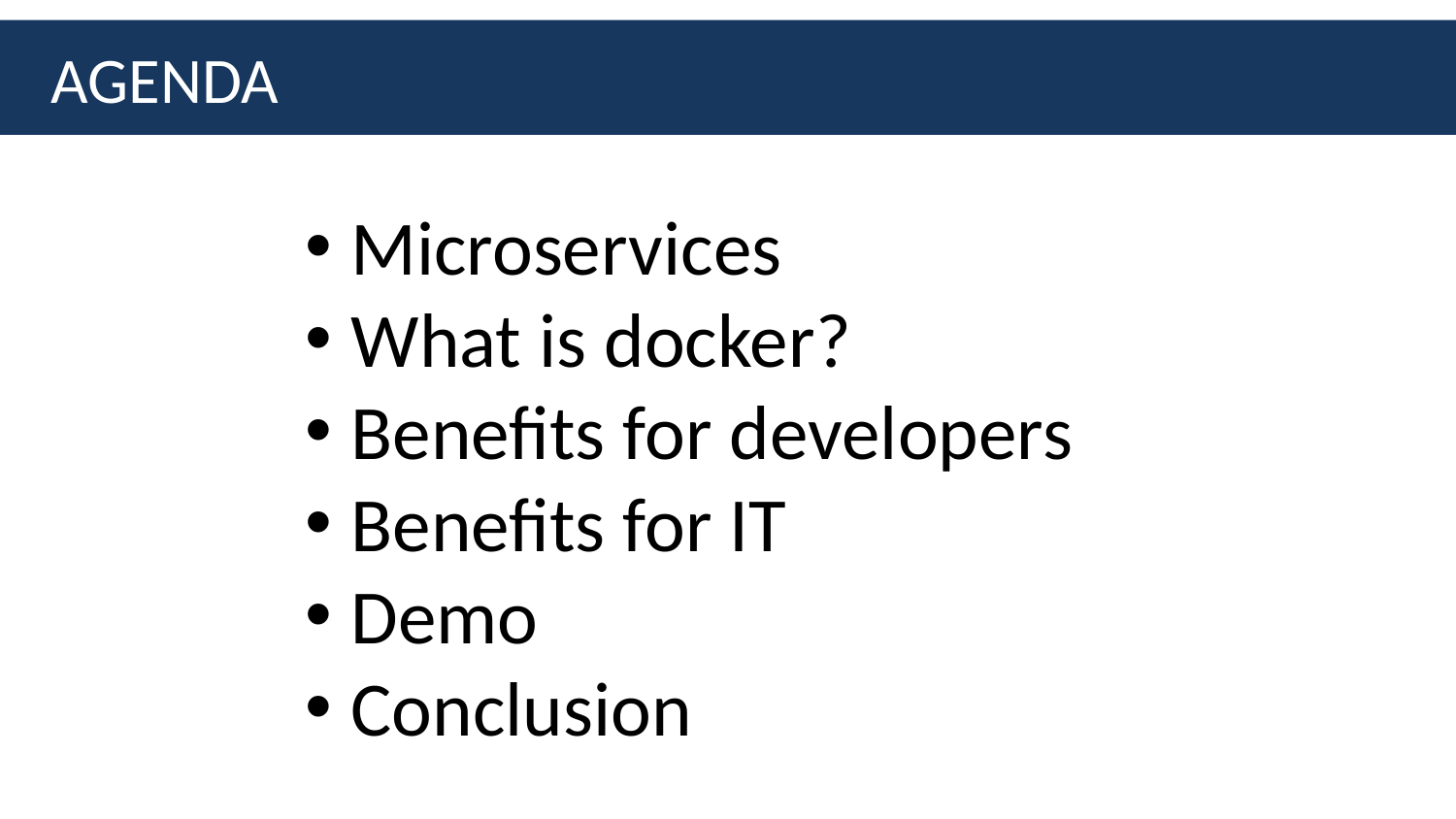

# AGENDA
Microservices
What is docker?
Benefits for developers
Benefits for IT
Demo
Conclusion